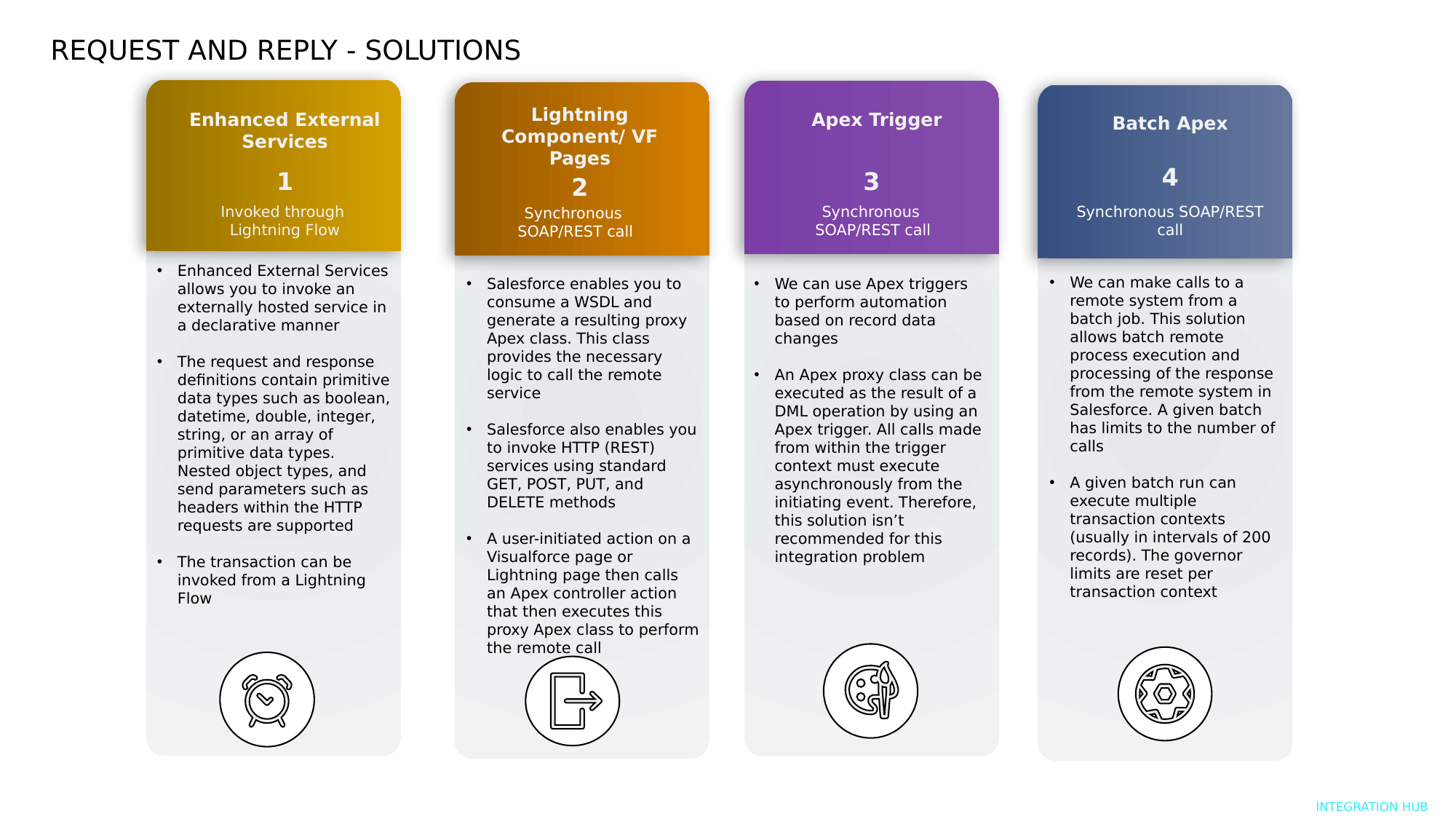

REQUEST AND REPLY - SOLUTIONS

Enhanced External Services allows you to invoke an externally hosted service in a declarative manner
The request and response definitions contain primitive data types such as boolean, datetime, double, integer, string, or an array of primitive data types. Nested object types, and send parameters such as headers within the HTTP requests are supported
The transaction can be invoked from a Lightning Flow

3
We can use Apex triggers to perform automation based on record data changes
An Apex proxy class can be executed as the result of a DML operation by using an Apex trigger. All calls made from within the trigger context must execute asynchronously from the initiating event. Therefore, this solution isn’t recommended for this integration problem

Lightning Component/ VF Pages
2
Salesforce enables you to consume a WSDL and generate a resulting proxy Apex class. This class provides the necessary logic to call the remote service
Salesforce also enables you to invoke HTTP (REST) services using standard GET, POST, PUT, and DELETE methods
A user-initiated action on a Visualforce page or Lightning page then calls an Apex controller action that then executes this proxy Apex class to perform the remote call

4
We can make calls to a remote system from a batch job. This solution allows batch remote process execution and processing of the response from the remote system in Salesforce. A given batch has limits to the number of calls
A given batch run can execute multiple transaction contexts (usually in intervals of 200 records). The governor limits are reset per transaction context

Apex Trigger
Enhanced External Services
Batch Apex
1
Invoked through
Lightning Flow
Synchronous
 SOAP/REST call
Synchronous SOAP/REST call
Synchronous
SOAP/REST call

Integration HUB